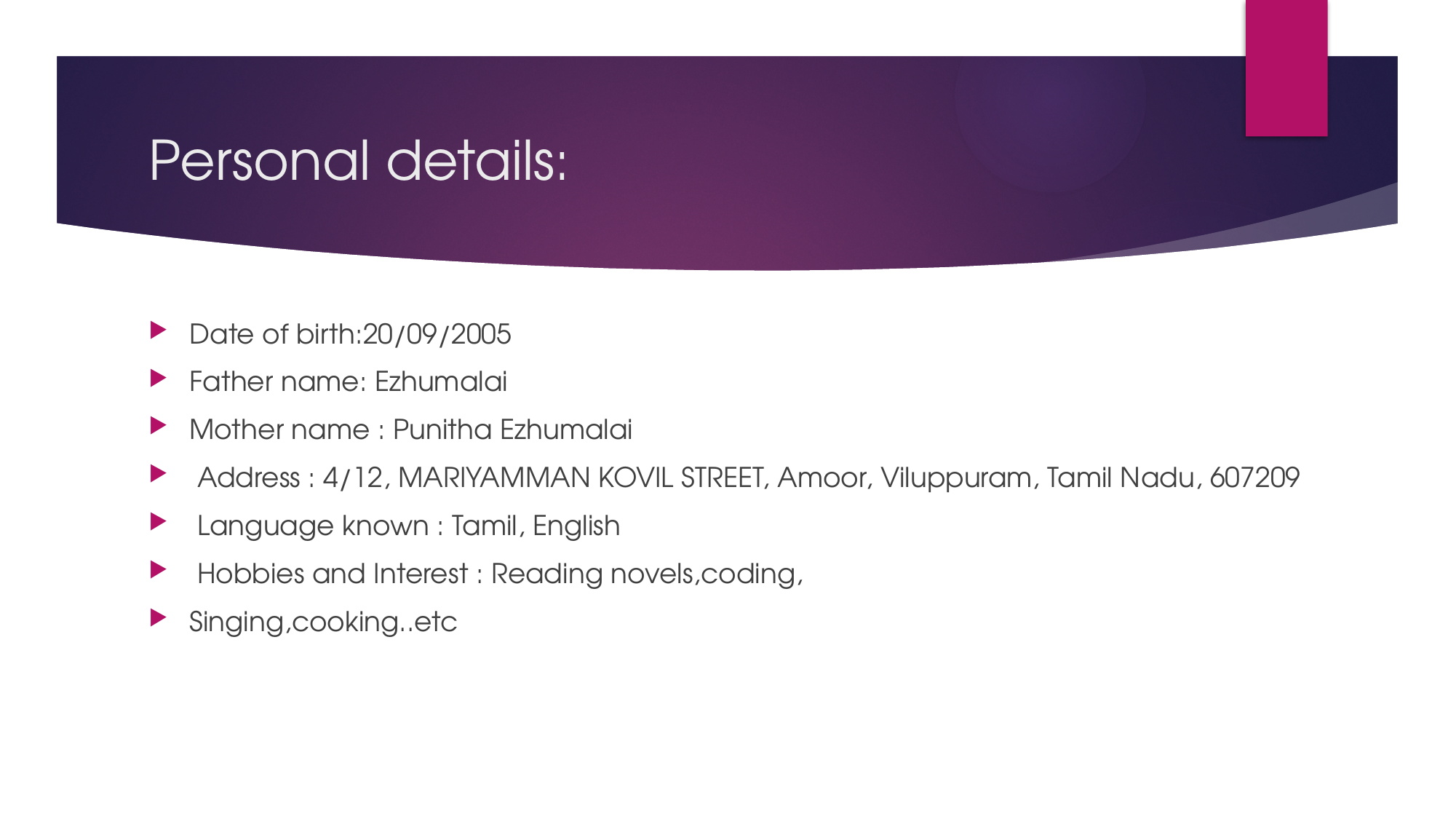

# Personal details:
Date of birth:20/09/2005
Father name: Ezhumalai
Mother name : Punitha Ezhumalai
 Address : 4/12, MARIYAMMAN KOVIL STREET, Amoor, Viluppuram, Tamil Nadu, 607209
 Language known : Tamil, English
 Hobbies and Interest : Reading novels,coding,
Singing,cooking..etc